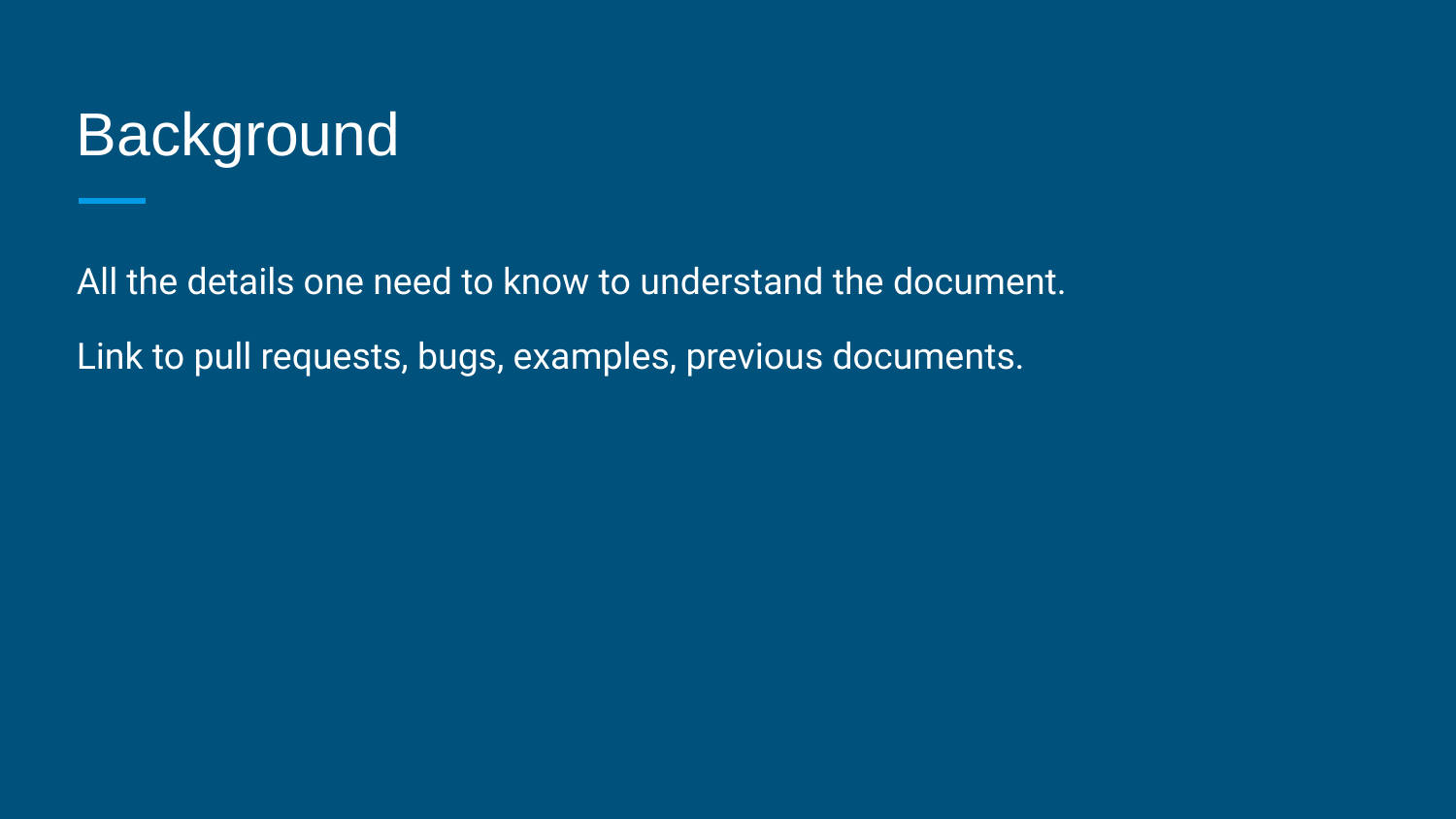

# Background
All the details one need to know to understand the document.
Link to pull requests, bugs, examples, previous documents.